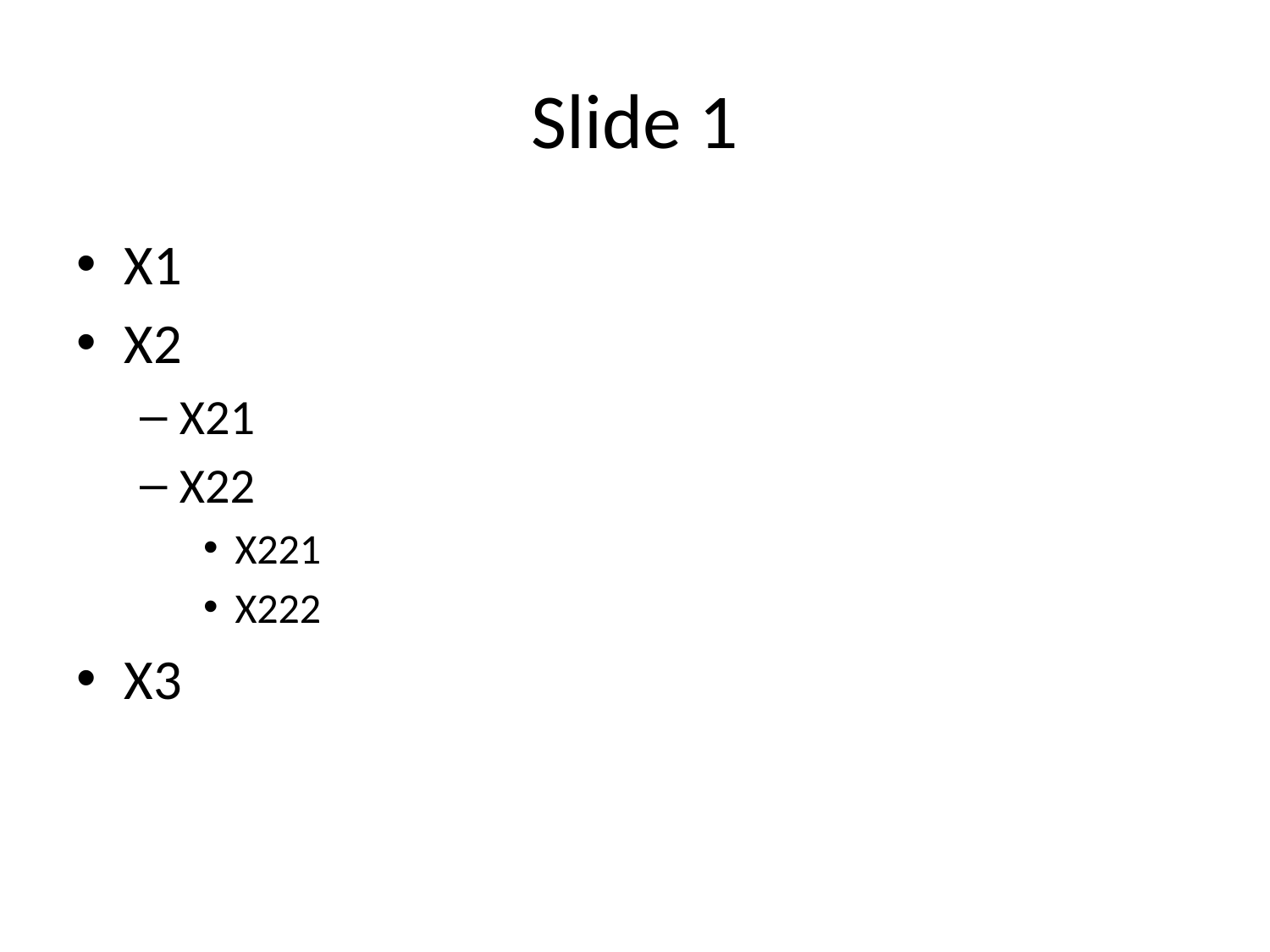

# Slide 1
X1
X2
X21
X22
X221
X222
X3